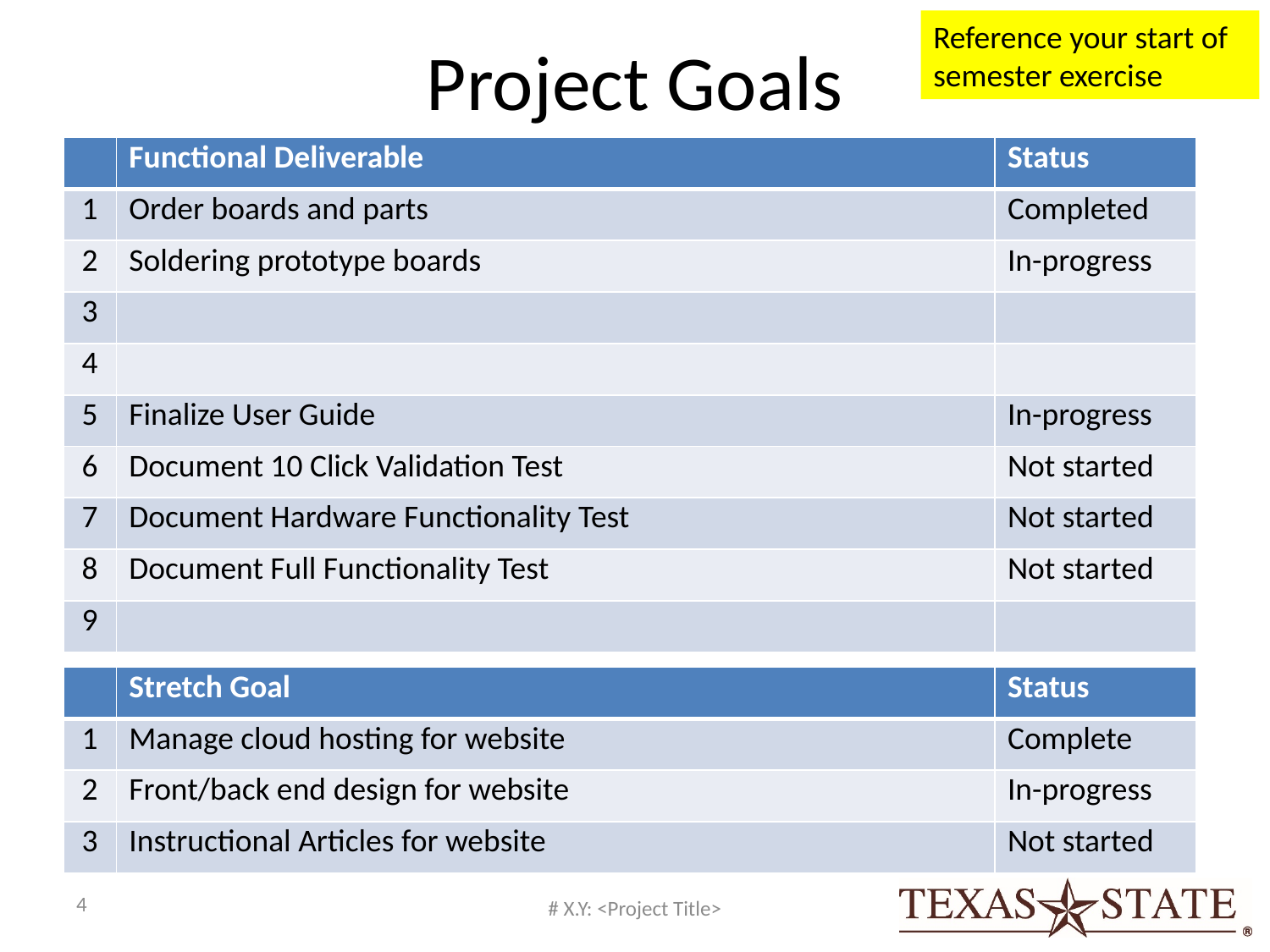

# Project Goals
Reference your start of semester exercise
|  | Functional Deliverable | Status |
| --- | --- | --- |
| 1 | Order boards and parts | Completed |
| 2 | Soldering prototype boards | In-progress |
| 3 |  |  |
| 4 |  |  |
| 5 | Finalize User Guide | In-progress |
| 6 | Document 10 Click Validation Test | Not started |
| 7 | Document Hardware Functionality Test | Not started |
| 8 | Document Full Functionality Test | Not started |
| 9 |  |  |
|  | Stretch Goal | Status |
| --- | --- | --- |
| 1 | Manage cloud hosting for website | Complete |
| 2 | Front/back end design for website | In-progress |
| 3 | Instructional Articles for website | Not started |
4
# X.Y: <Project Title>